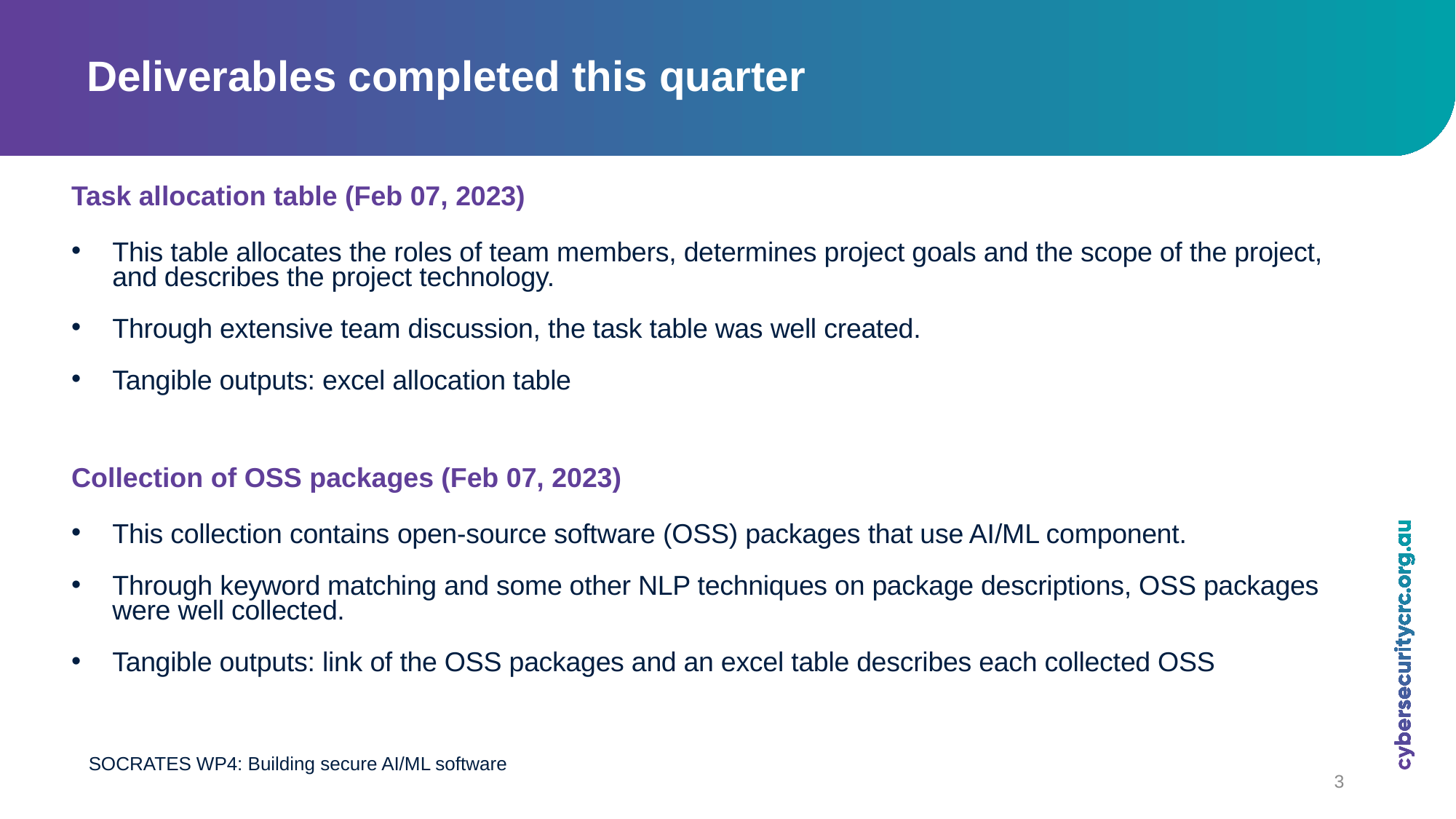

# Deliverables completed this quarter
Task allocation table (Feb 07, 2023)
This table allocates the roles of team members, determines project goals and the scope of the project, and describes the project technology.
Through extensive team discussion, the task table was well created.
Tangible outputs: excel allocation table

Collection of OSS packages (Feb 07, 2023)
This collection contains open-source software (OSS) packages that use AI/ML component.
Through keyword matching and some other NLP techniques on package descriptions, OSS packages were well collected.
Tangible outputs: link of the OSS packages and an excel table describes each collected OSS

SOCRATES WP4: Building secure AI/ML software
3